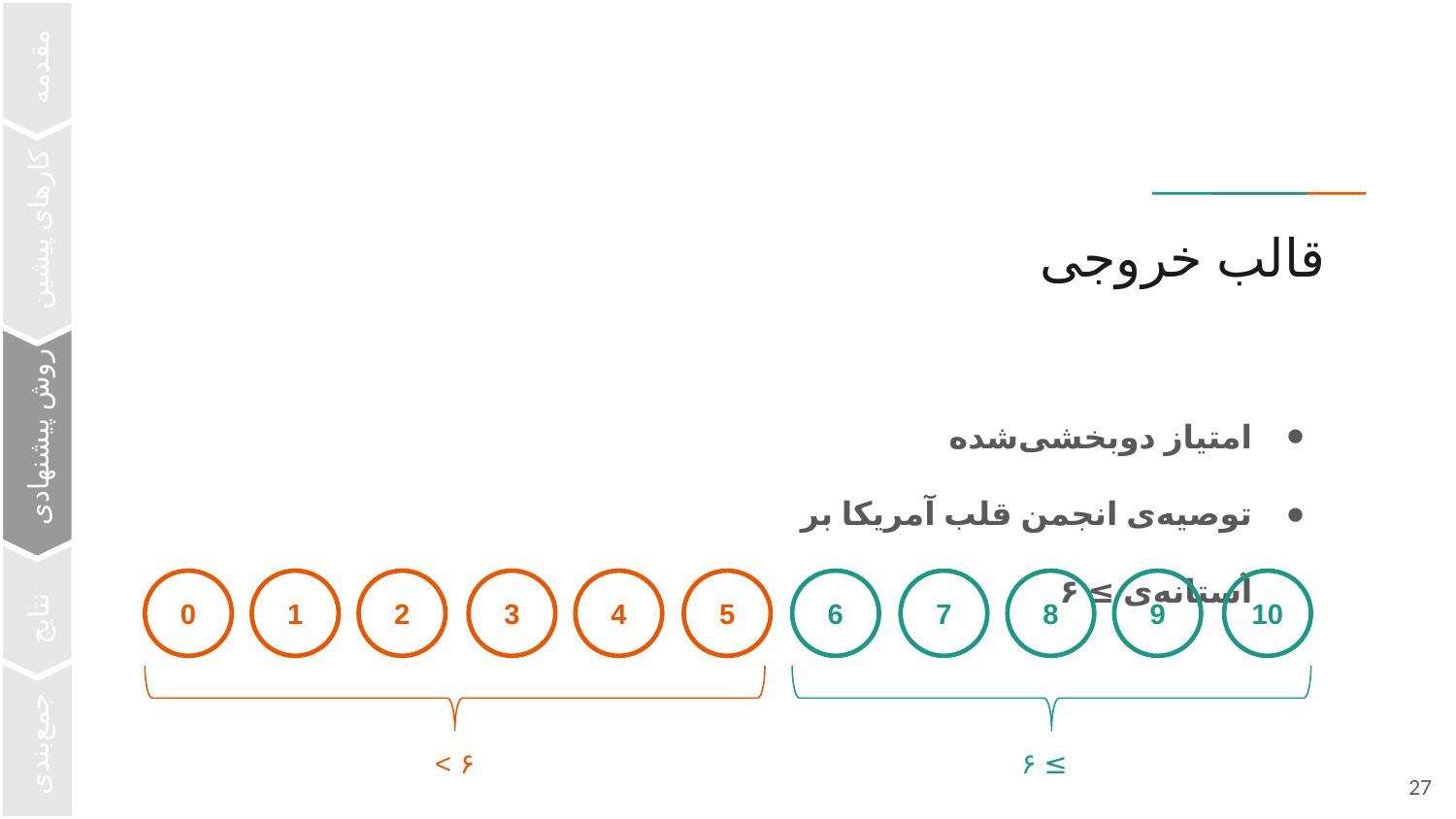

مقدمه-
کار‌های پیشین-
# قالب خروجی
امتیاز دوبخشی‌شده
توصیه‌ی انجمن قلب آمریکا بر آستانه‌ی ≥ ۶

روش پیشنهادی-

نتایج-
0
1
2
3
4
5
6
7
8
9
10
جمع‌بندی-
< ۶
۶ ≤
27